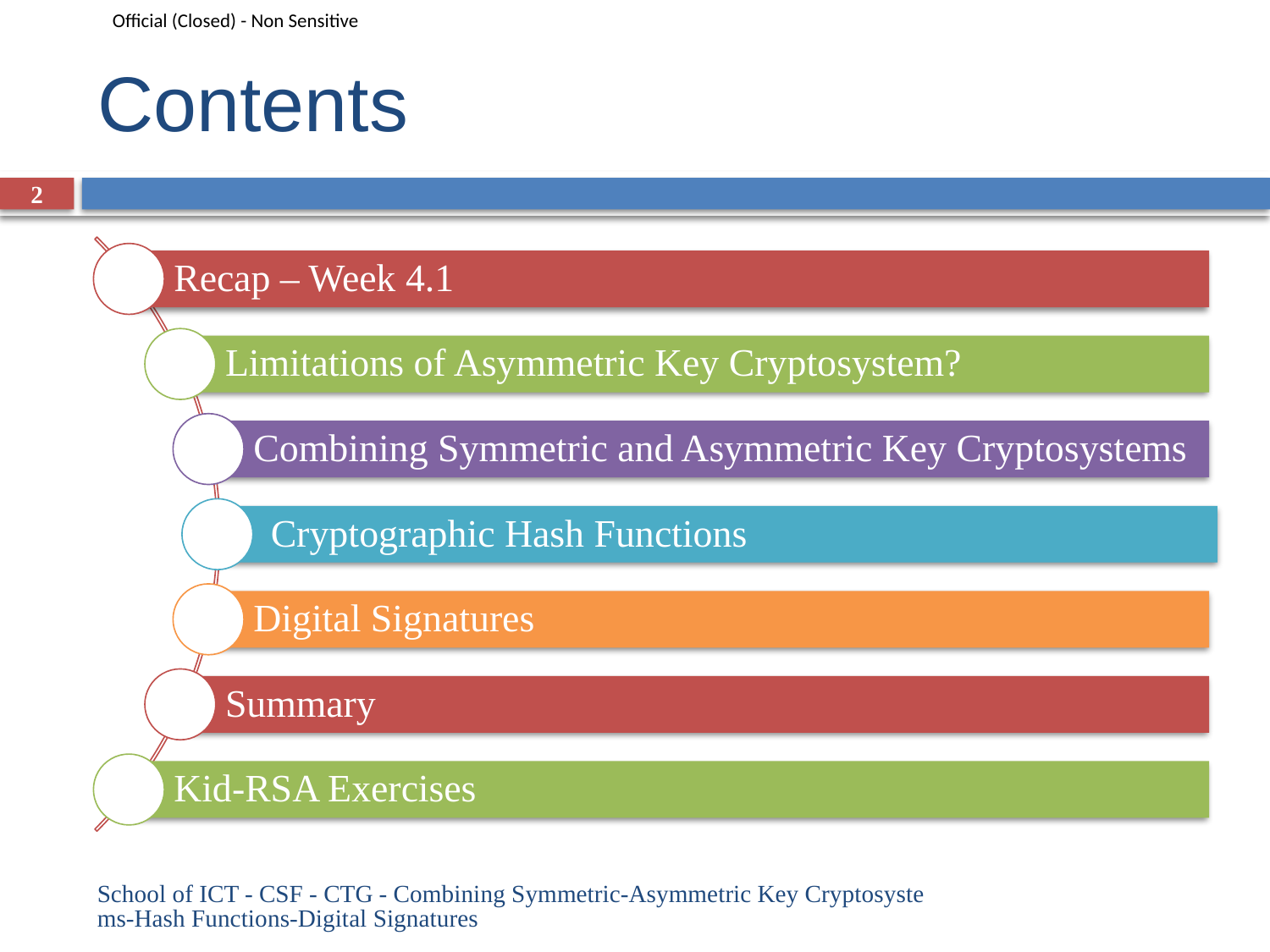

# Contents
2
Recap – Week 4.1
Limitations of Asymmetric Key Cryptosystem?
Combining Symmetric and Asymmetric Key Cryptosystems
Cryptographic Hash Functions
Digital Signatures
Summary
Kid-RSA Exercises
School of ICT - CSF - CTG - Combining Symmetric-Asymmetric Key Cryptosystems-Hash Functions-Digital Signatures